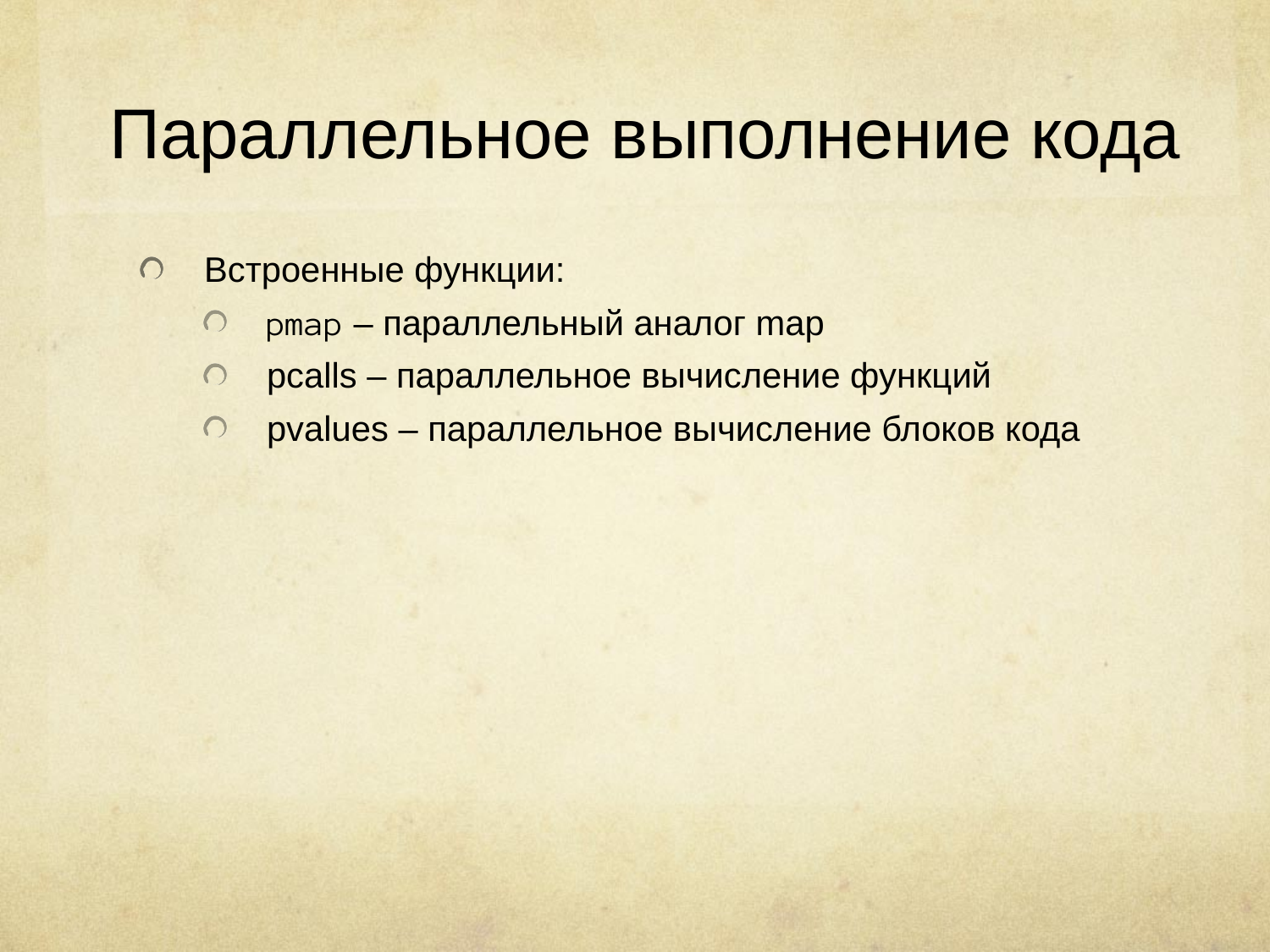

# Параллельное выполнение кода
Встроенные функции:
pmap – параллельный аналог map
pcalls – параллельное вычисление функций
pvalues – параллельное вычисление блоков кода